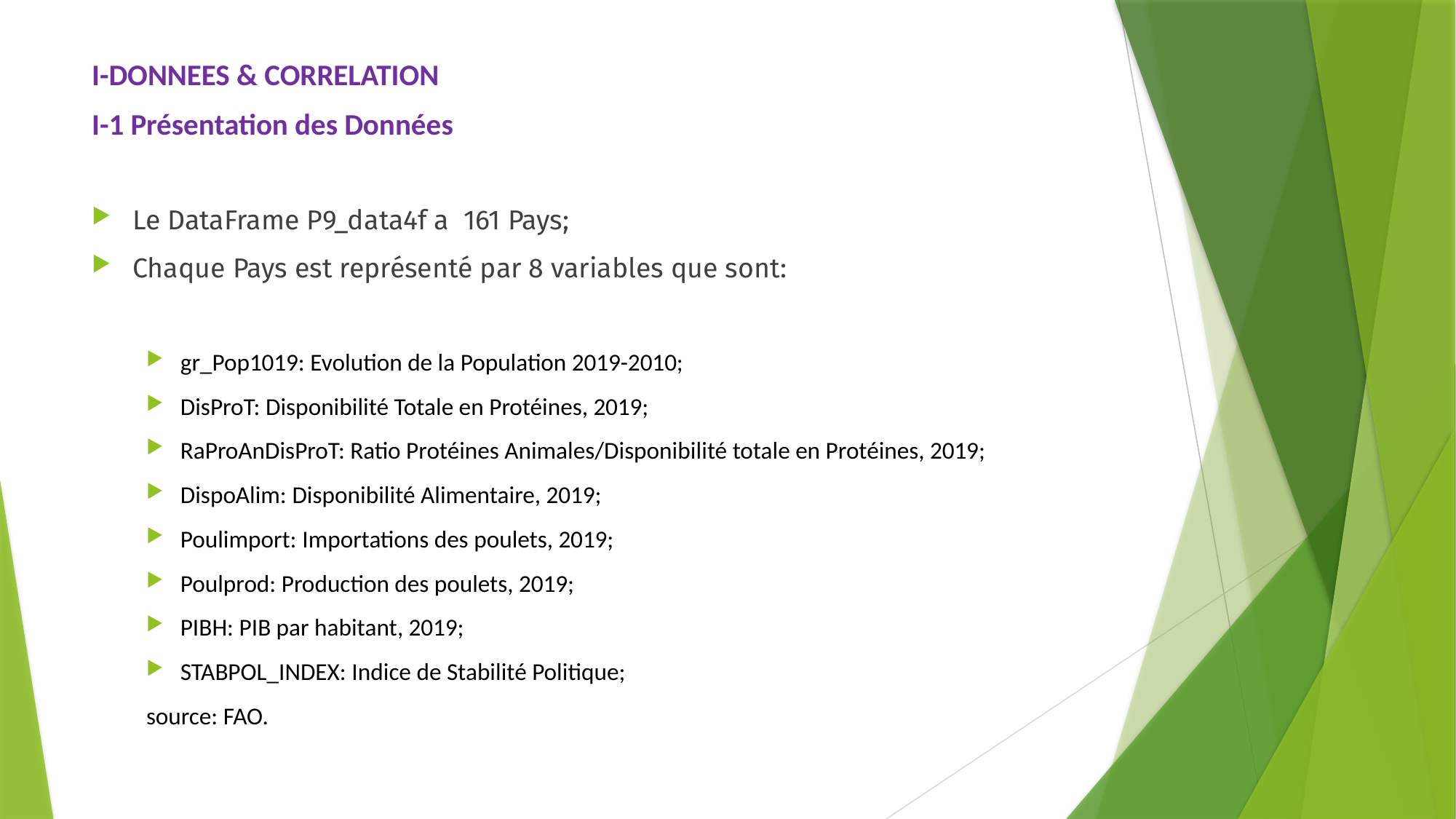

# I-DONNEES & CORRELATION I-1 Présentation des Données
Le DataFrame P9_data4f a  161 Pays;
Chaque Pays est représenté par 8 variables que sont:

gr_Pop1019: Evolution de la Population 2019-2010;
DisProT: Disponibilité Totale en Protéines, 2019;
RaProAnDisProT: Ratio Protéines Animales/Disponibilité totale en Protéines, 2019;
DispoAlim: Disponibilité Alimentaire, 2019;
Poulimport: Importations des poulets, 2019;
Poulprod: Production des poulets, 2019;
PIBH: PIB par habitant, 2019;
STABPOL_INDEX: Indice de Stabilité Politique;
source: FAO.